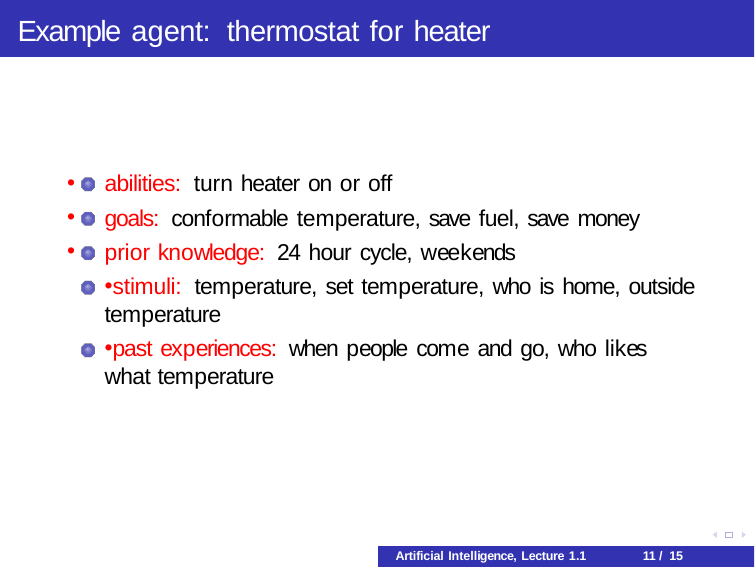

# Example agent:  thermostat for heater
abilities:  turn heater on or off
goals:  conformable temperature, save fuel, save money
prior knowledge:  24 hour cycle, weekends
stimuli:  temperature, set temperature, who is home, outside temperature
past experiences:  when people come and go, who likes what temperature

©D.L. Poole and A.K. Mackworth 2010-2020
Artificial Intelligence, Lecture 1.1
11 / 15